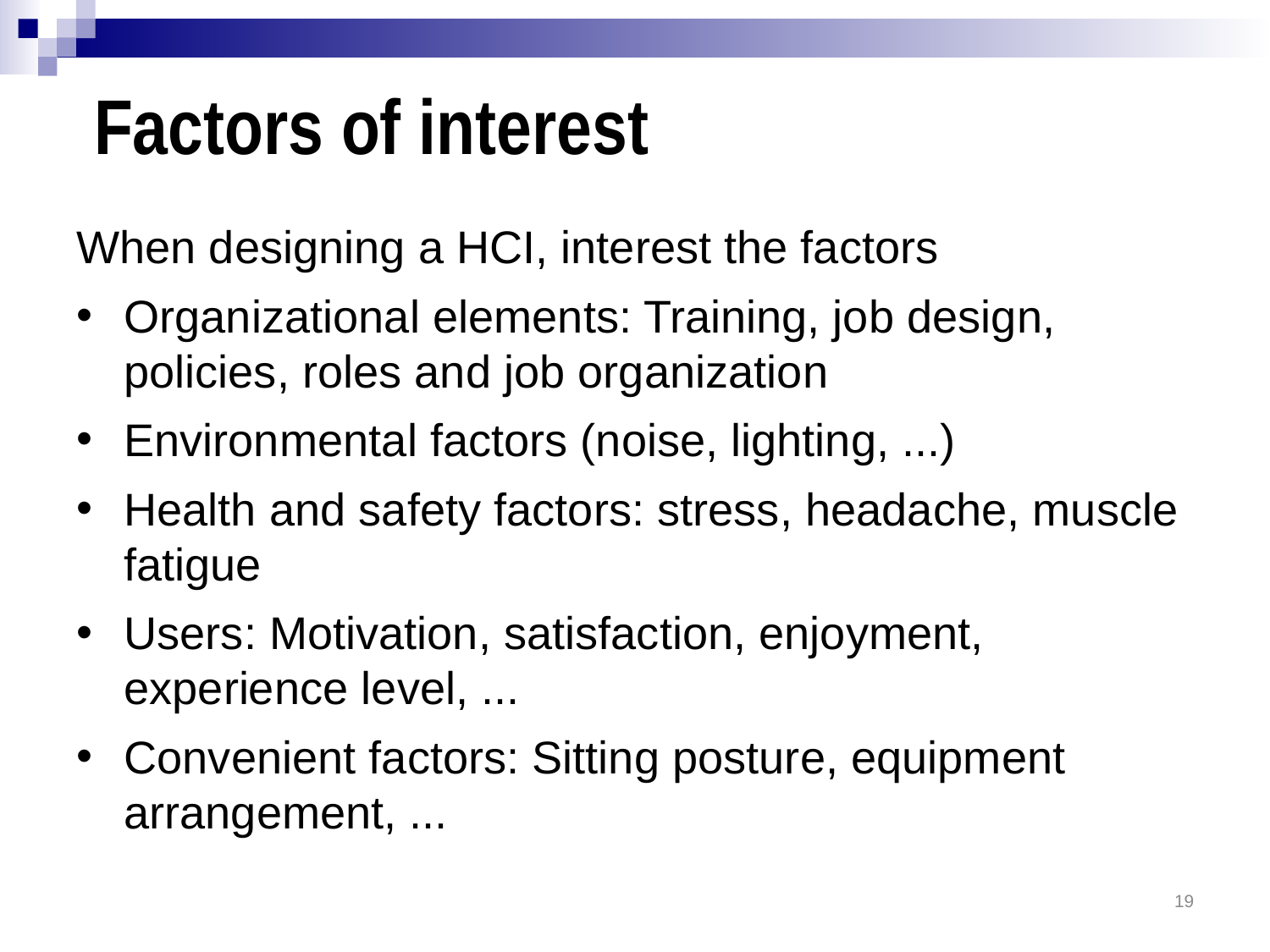

# Factors of interest
When designing a HCI, interest the factors
Organizational elements: Training, job design, policies, roles and job organization
Environmental factors (noise, lighting, ...)
Health and safety factors: stress, headache, muscle fatigue
Users: Motivation, satisfaction, enjoyment, experience level, ...
Convenient factors: Sitting posture, equipment arrangement, ...

19